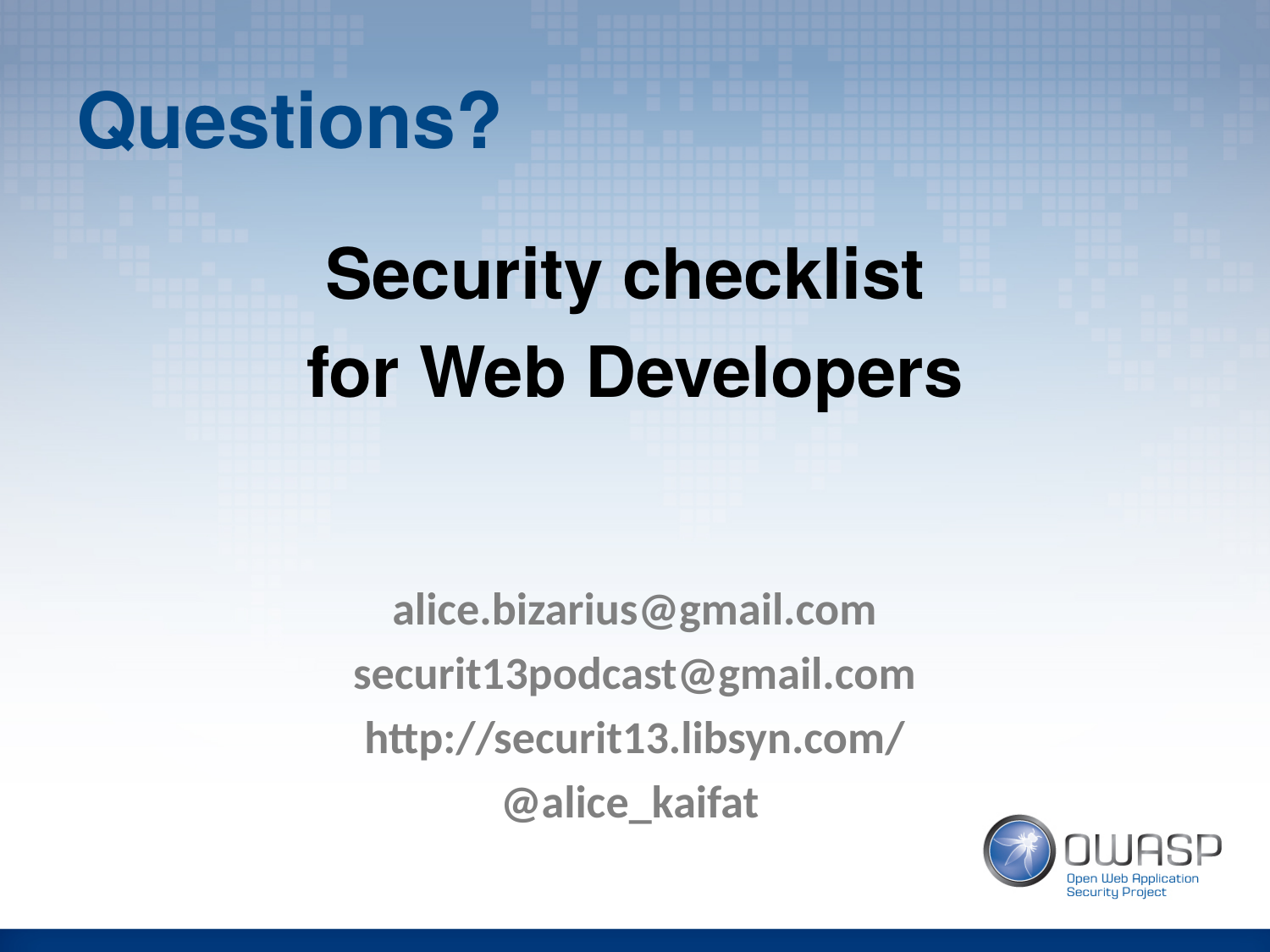

# Questions?
Security checklist
for Web Developers

alice.bizarius@gmail.com
securit13podcast@gmail.com
http://securit13.libsyn.com/
@alice_kaifat